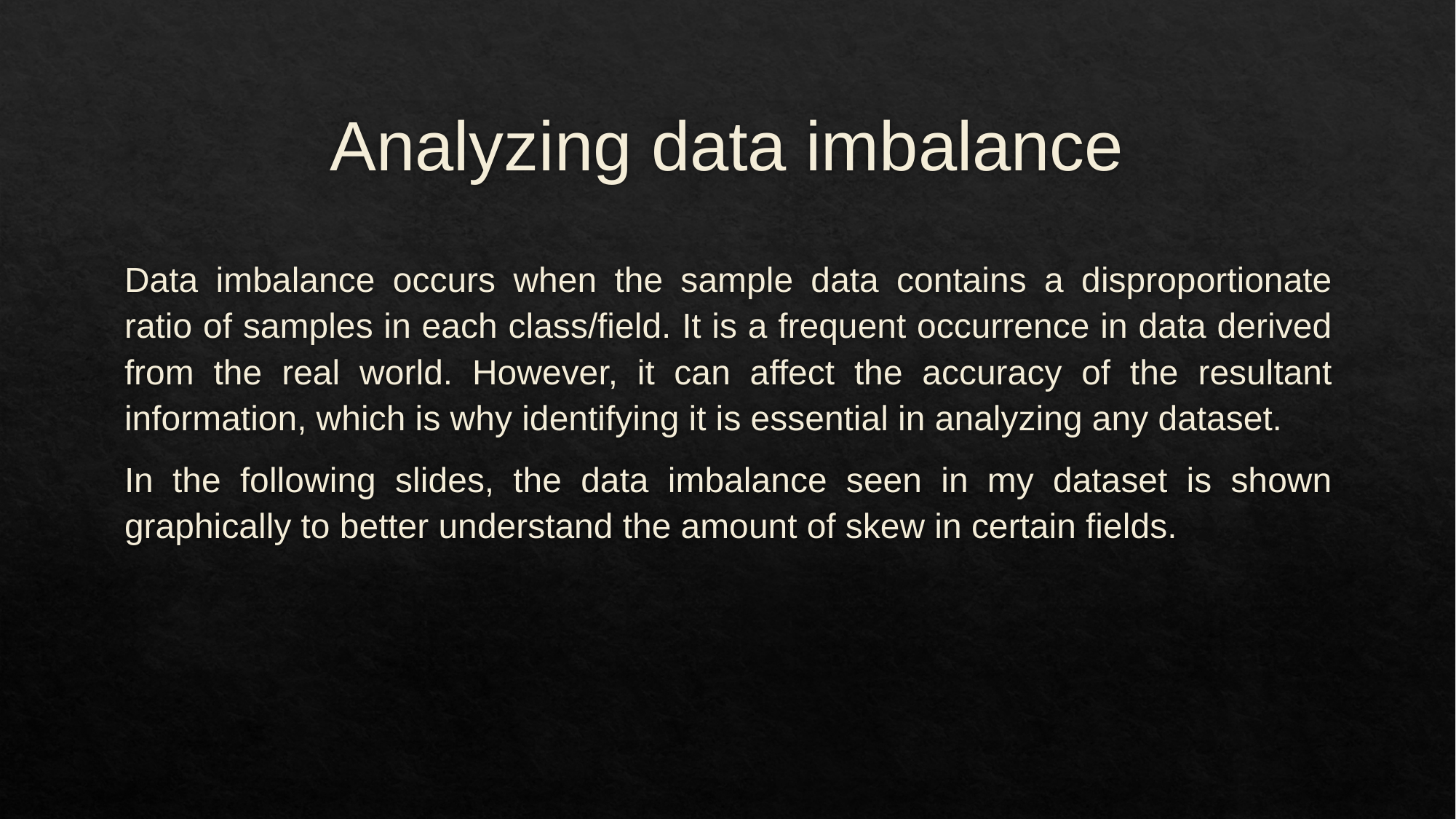

# Analyzing data imbalance
Data imbalance occurs when the sample data contains a disproportionate ratio of samples in each class/field. It is a frequent occurrence in data derived from the real world. However, it can affect the accuracy of the resultant information, which is why identifying it is essential in analyzing any dataset.
In the following slides, the data imbalance seen in my dataset is shown graphically to better understand the amount of skew in certain fields.